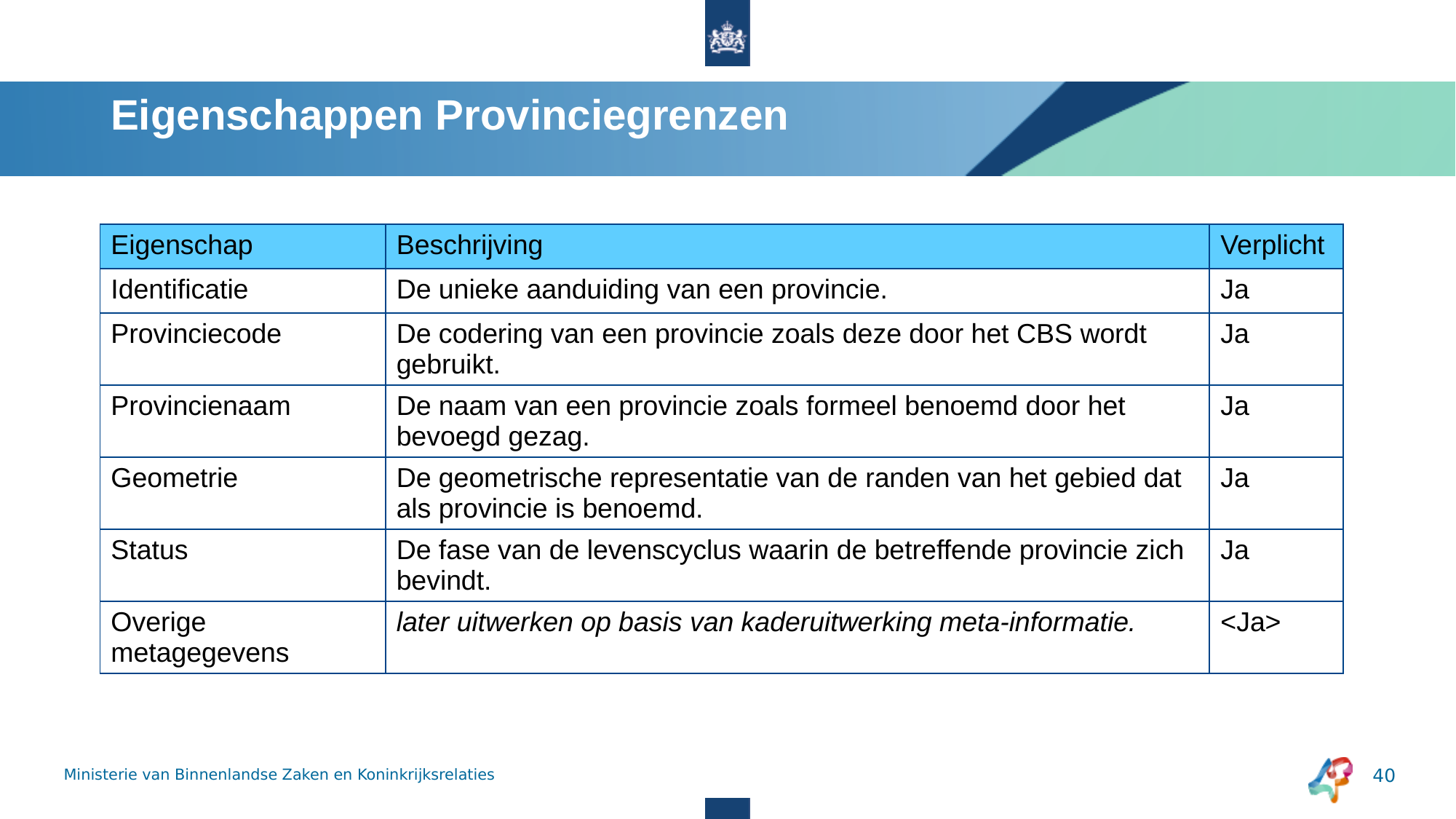

# Eigenschappen Provinciegrenzen
| Eigenschap | Beschrijving | Verplicht |
| --- | --- | --- |
| Identificatie | De unieke aanduiding van een provincie. | Ja |
| Provinciecode | De codering van een provincie zoals deze door het CBS wordt gebruikt. | Ja |
| Provincienaam | De naam van een provincie zoals formeel benoemd door het bevoegd gezag. | Ja |
| Geometrie | De geometrische representatie van de randen van het gebied dat als provincie is benoemd. | Ja |
| Status | De fase van de levenscyclus waarin de betreffende provincie zich bevindt. | Ja |
| Overige metagegevens | later uitwerken op basis van kaderuitwerking meta-informatie. | <Ja> |
Ministerie van Binnenlandse Zaken en Koninkrijksrelaties
40